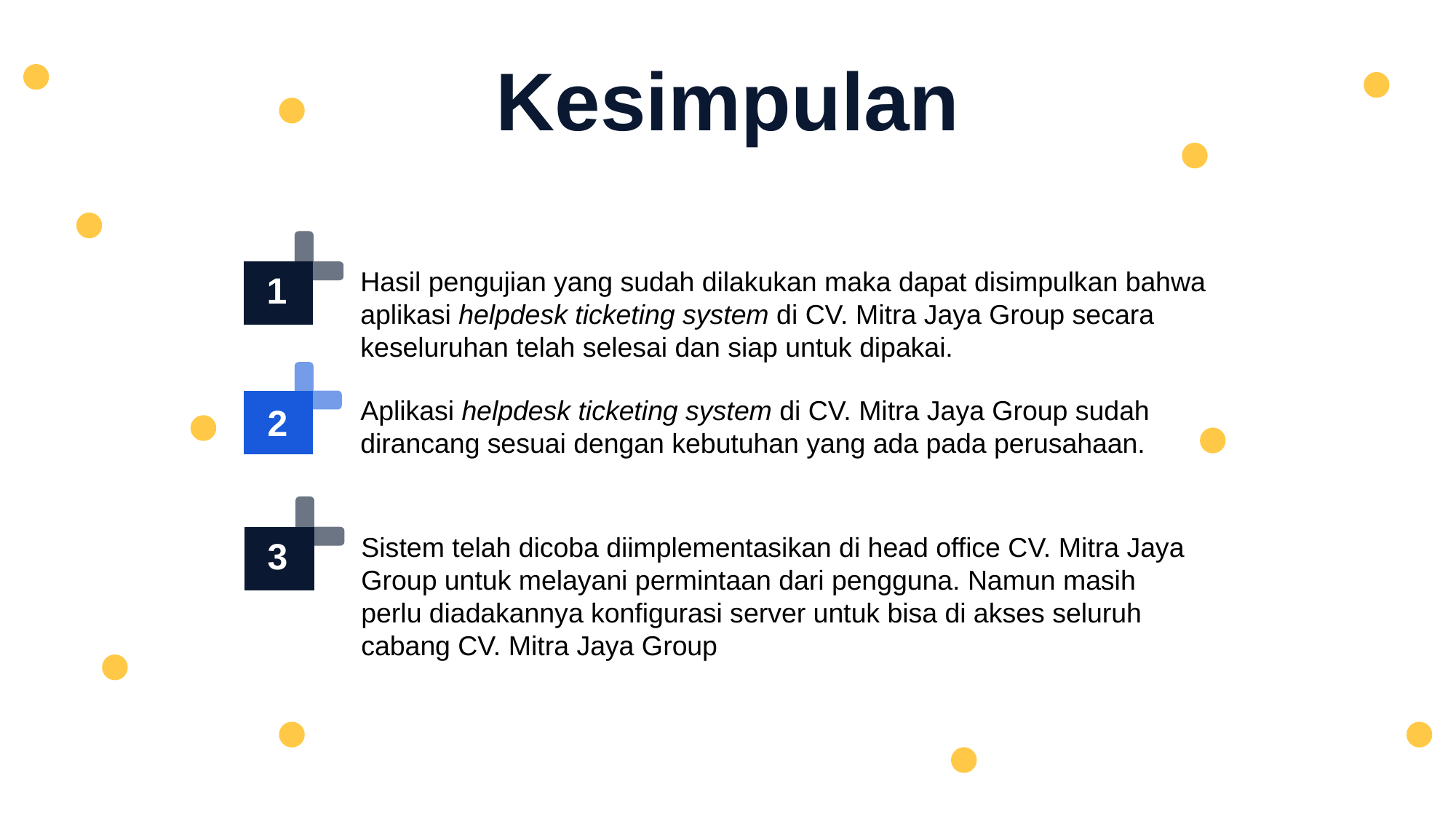

Kesimpulan

Hasil pengujian yang sudah dilakukan maka dapat disimpulkan bahwa aplikasi helpdesk ticketing system di CV. Mitra Jaya Group secara keseluruhan telah selesai dan siap untuk dipakai.

1

Aplikasi helpdesk ticketing system di CV. Mitra Jaya Group sudah dirancang sesuai dengan kebutuhan yang ada pada perusahaan.

2

Sistem telah dicoba diimplementasikan di head office CV. Mitra Jaya Group untuk melayani permintaan dari pengguna. Namun masih perlu diadakannya konfigurasi server untuk bisa di akses seluruh cabang CV. Mitra Jaya Group

3